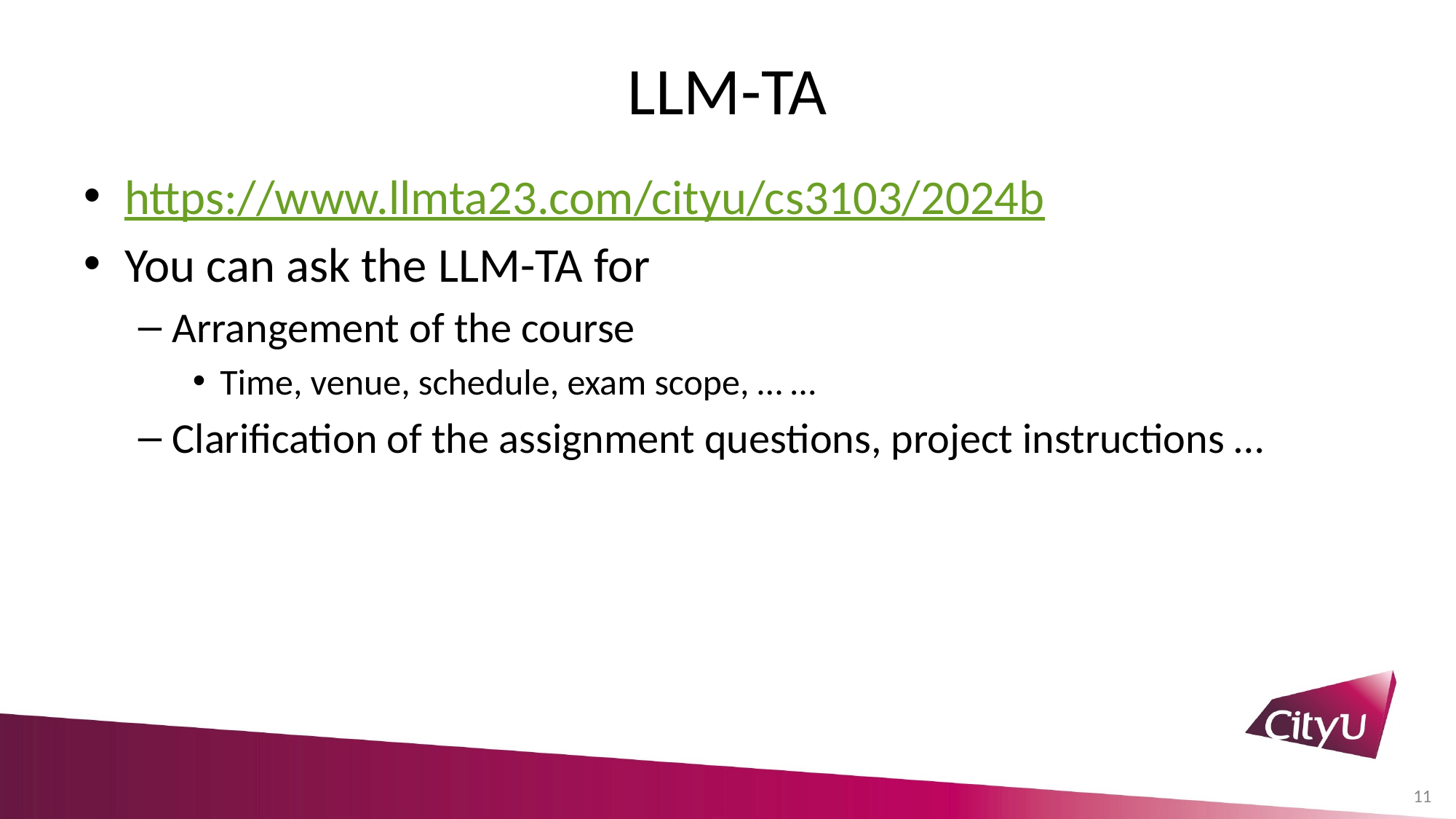

# LLM-TA
https://www.llmta23.com/cityu/cs3103/2024b
You can ask the LLM-TA for
Arrangement of the course
Time, venue, schedule, exam scope, … …
Clarification of the assignment questions, project instructions …

11